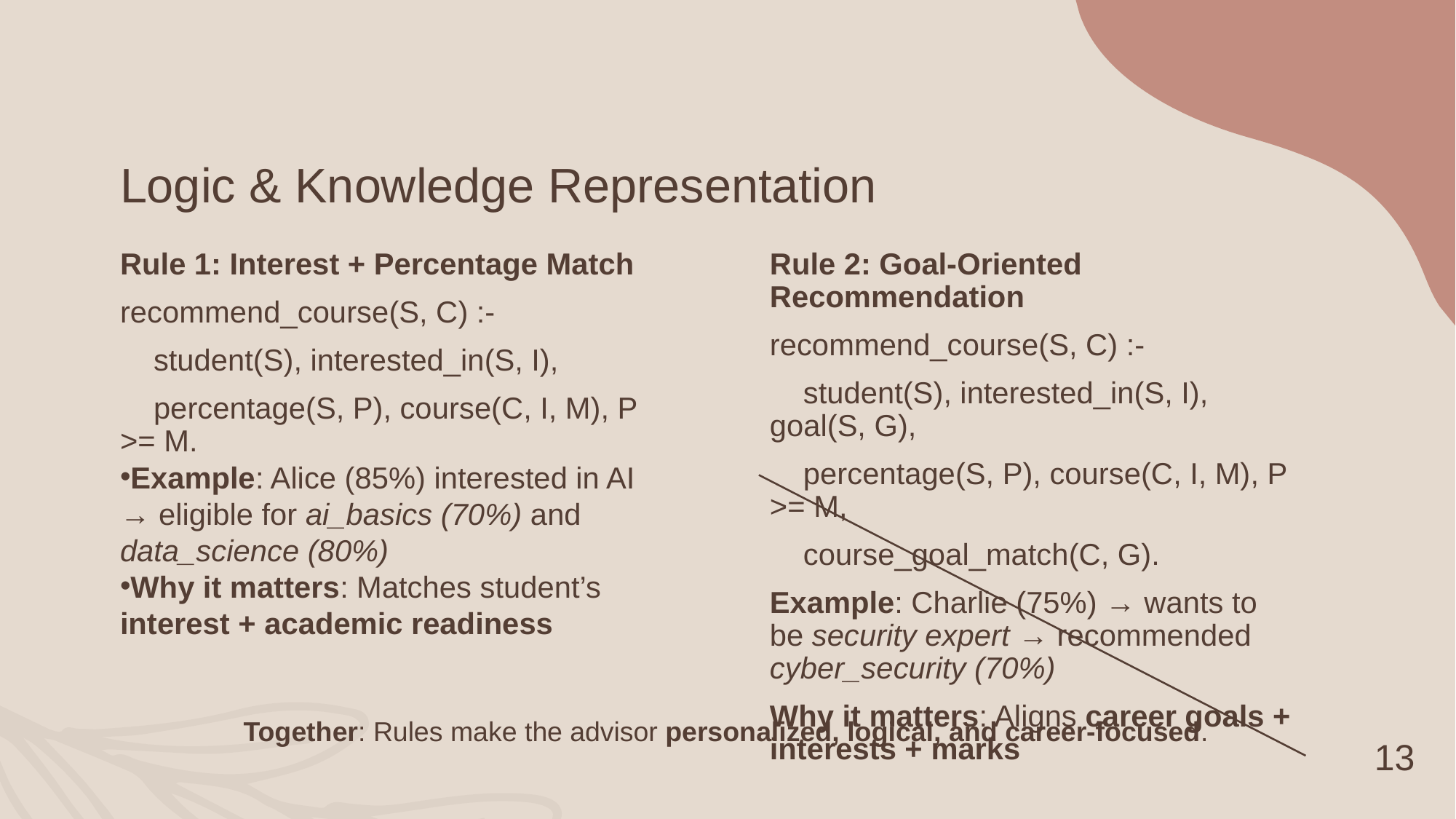

# Logic & Knowledge Representation
Rule 1: Interest + Percentage Match
recommend_course(S, C) :-
    student(S), interested_in(S, I),
    percentage(S, P), course(C, I, M), P >= M.
Example: Alice (85%) interested in AI → eligible for ai_basics (70%) and data_science (80%)
Why it matters: Matches student’s interest + academic readiness

Rule 2: Goal-Oriented Recommendation
recommend_course(S, C) :-
    student(S), interested_in(S, I), goal(S, G),
    percentage(S, P), course(C, I, M), P >= M,
    course_goal_match(C, G).
Example: Charlie (75%) → wants to be security expert → recommended cyber_security (70%)
Why it matters: Aligns career goals + interests + marks

13
Together: Rules make the advisor personalized, logical, and career-focused.